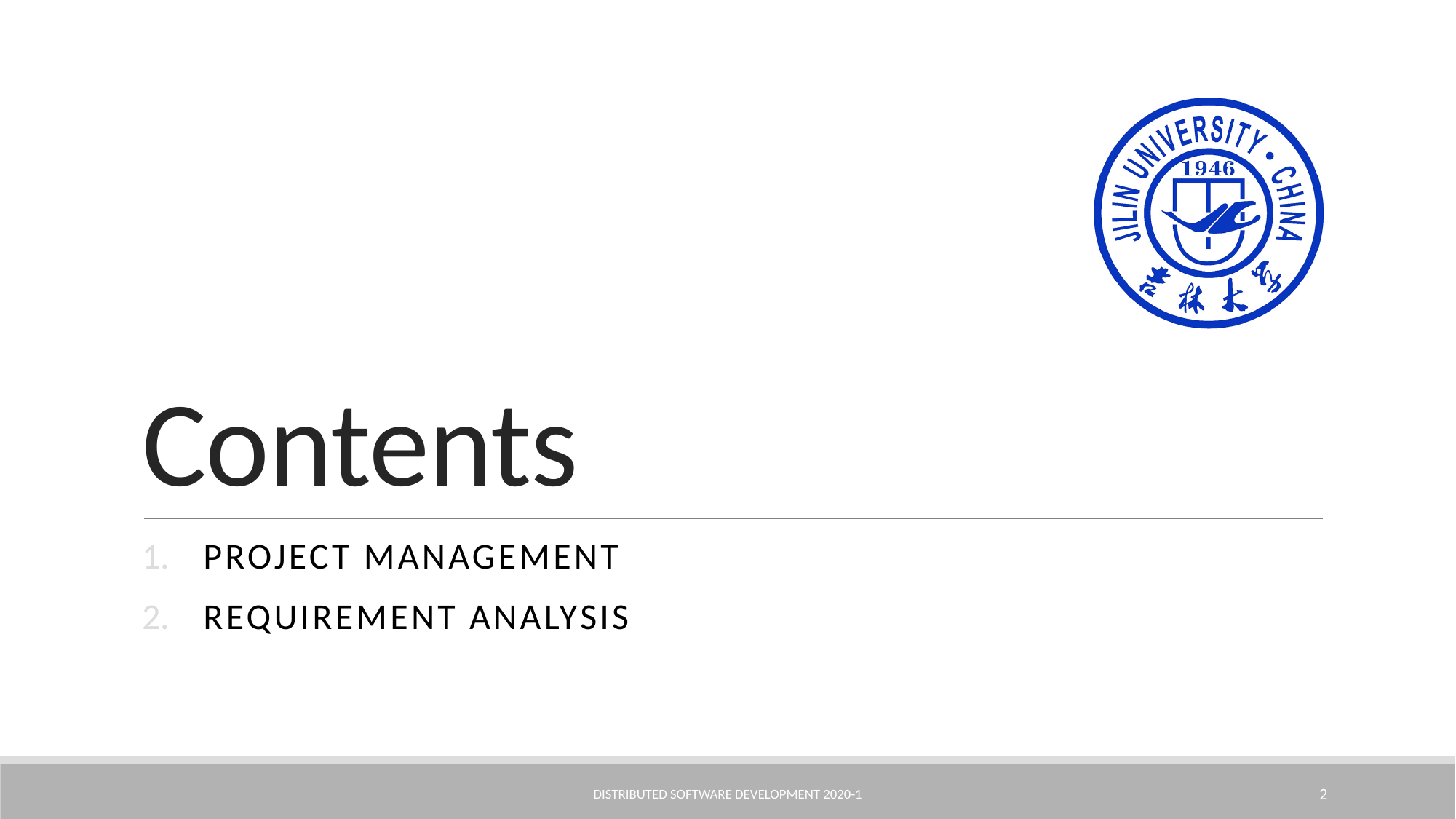

# Contents
Project Management
Requirement Analysis
Distributed Software Development 2020-1
2